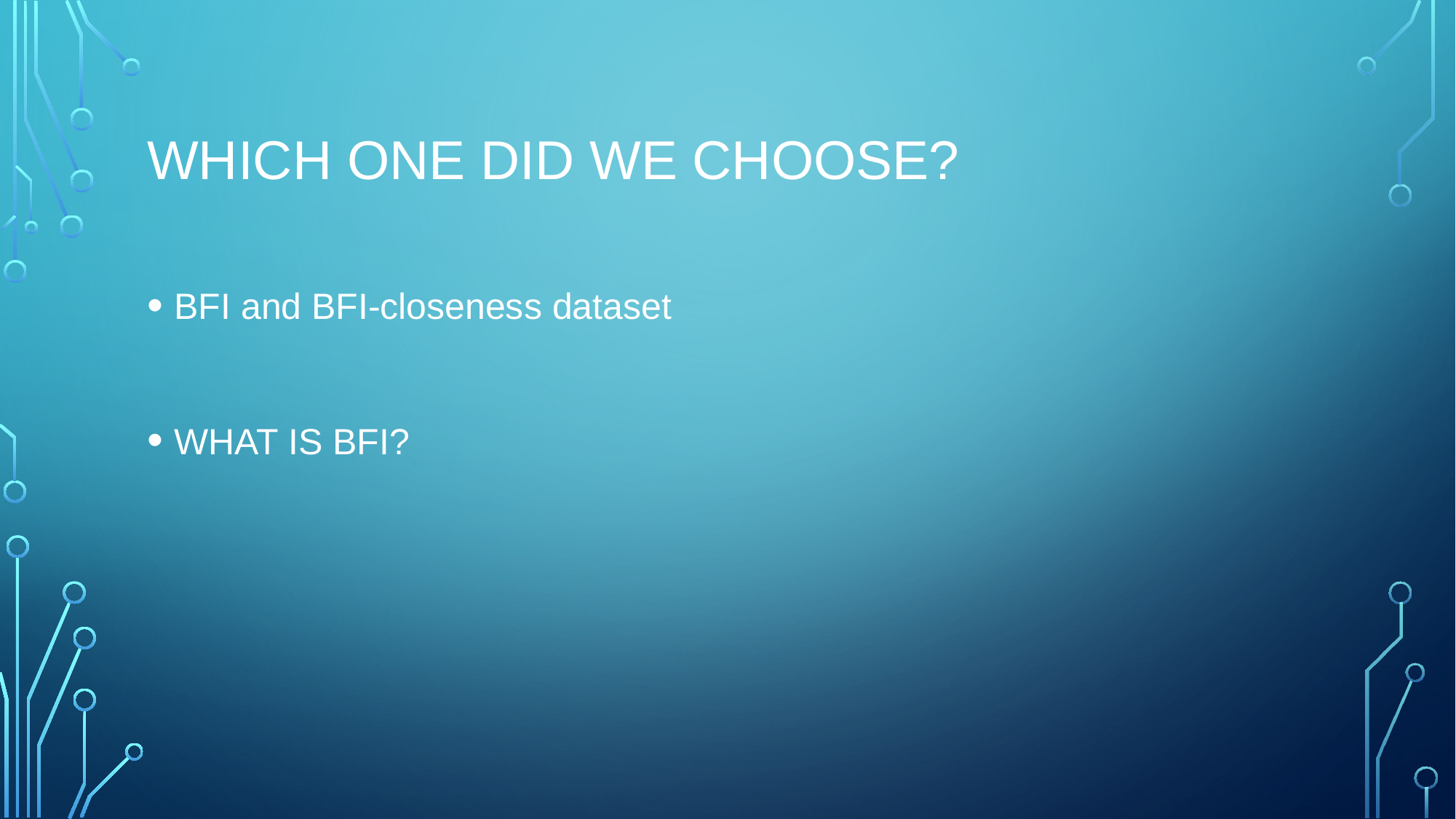

# Which ONE did we choose?
BFI and BFI-closeness dataset

WHAT IS BFI?